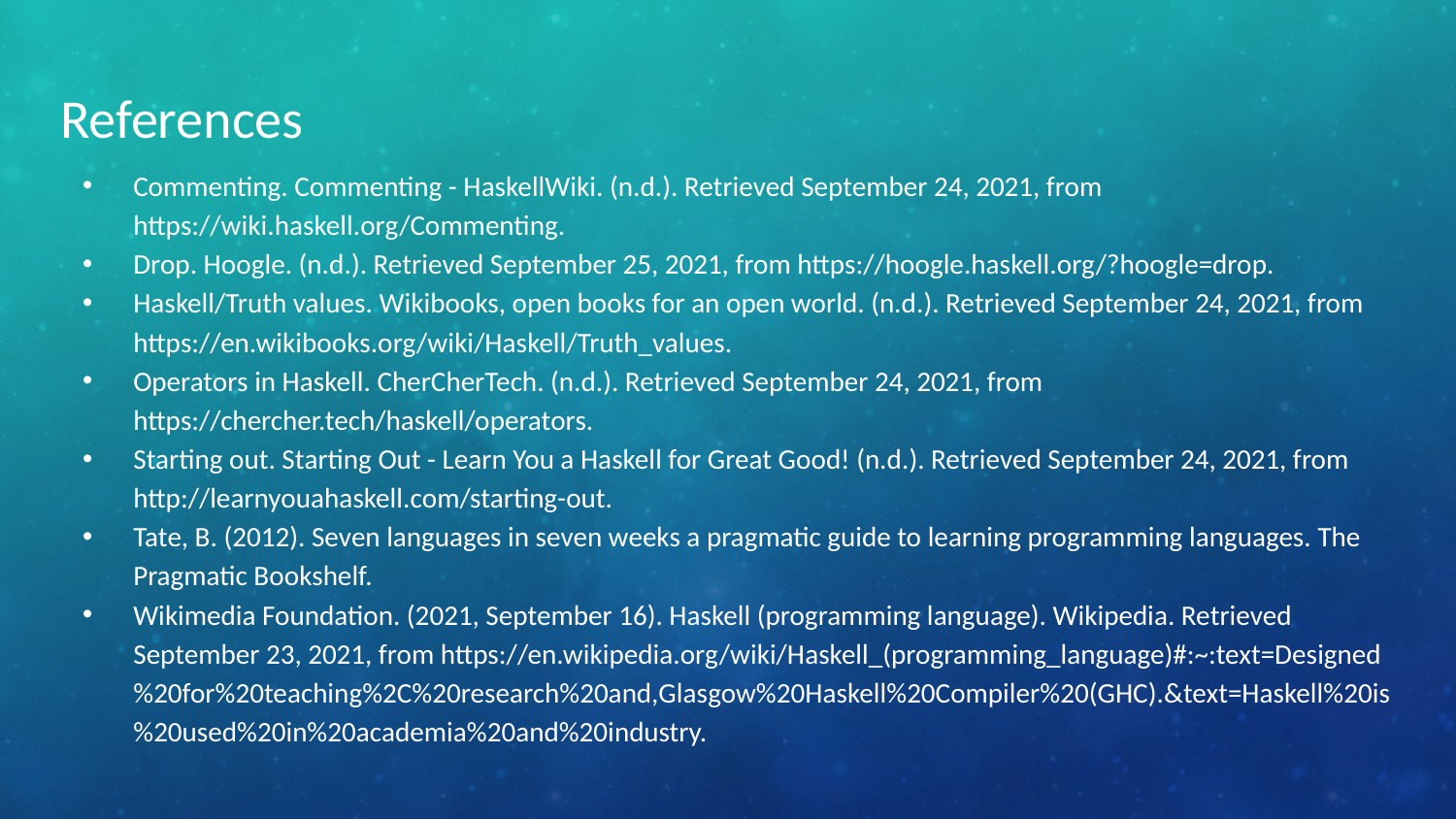

# References
Commenting. Commenting - HaskellWiki. (n.d.). Retrieved September 24, 2021, from https://wiki.haskell.org/Commenting.
Drop. Hoogle. (n.d.). Retrieved September 25, 2021, from https://hoogle.haskell.org/?hoogle=drop.
Haskell/Truth values. Wikibooks, open books for an open world. (n.d.). Retrieved September 24, 2021, from https://en.wikibooks.org/wiki/Haskell/Truth_values.
Operators in Haskell. CherCherTech. (n.d.). Retrieved September 24, 2021, from https://chercher.tech/haskell/operators.
Starting out. Starting Out - Learn You a Haskell for Great Good! (n.d.). Retrieved September 24, 2021, from http://learnyouahaskell.com/starting-out.
Tate, B. (2012). Seven languages in seven weeks a pragmatic guide to learning programming languages. The Pragmatic Bookshelf.
Wikimedia Foundation. (2021, September 16). Haskell (programming language). Wikipedia. Retrieved September 23, 2021, from https://en.wikipedia.org/wiki/Haskell_(programming_language)#:~:text=Designed%20for%20teaching%2C%20research%20and,Glasgow%20Haskell%20Compiler%20(GHC).&text=Haskell%20is%20used%20in%20academia%20and%20industry.